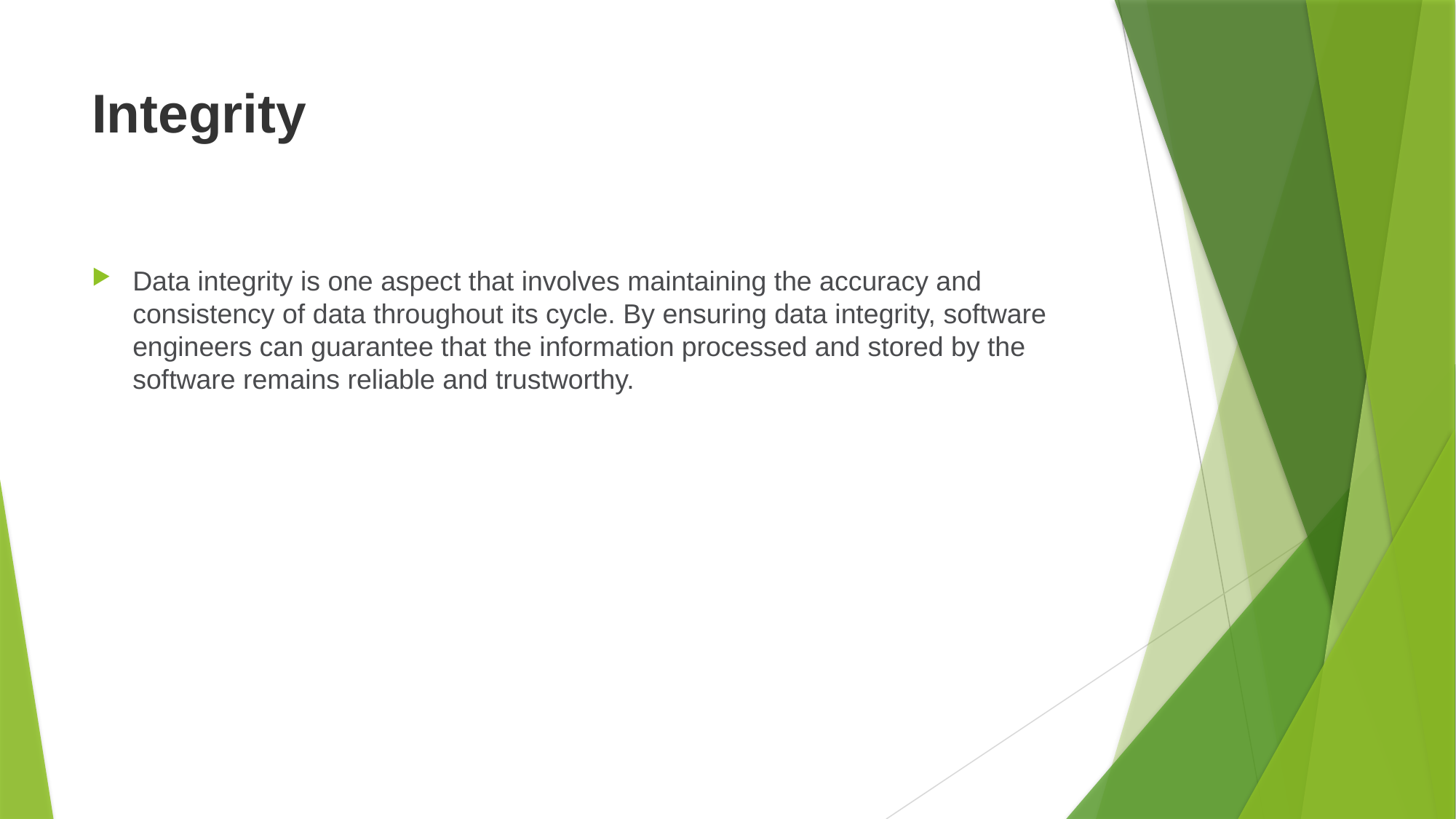

# Integrity
Data integrity is one aspect that involves maintaining the accuracy and consistency of data throughout its cycle. By ensuring data integrity, software engineers can guarantee that the information processed and stored by the software remains reliable and trustworthy.